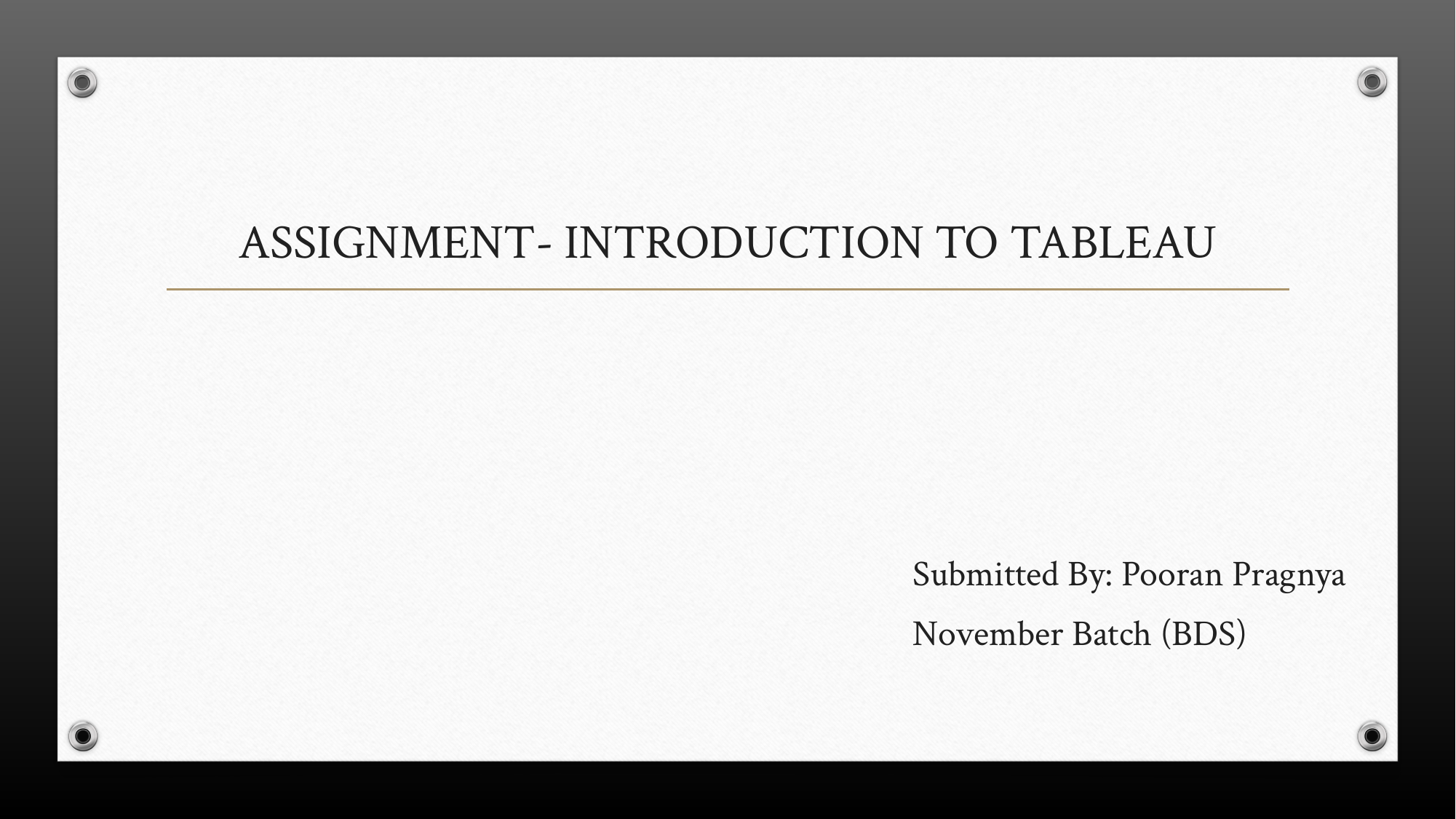

# ASSIGNMENT- INTRODUCTION TO TABLEAU
Submitted By: Pooran Pragnya
November Batch (BDS)